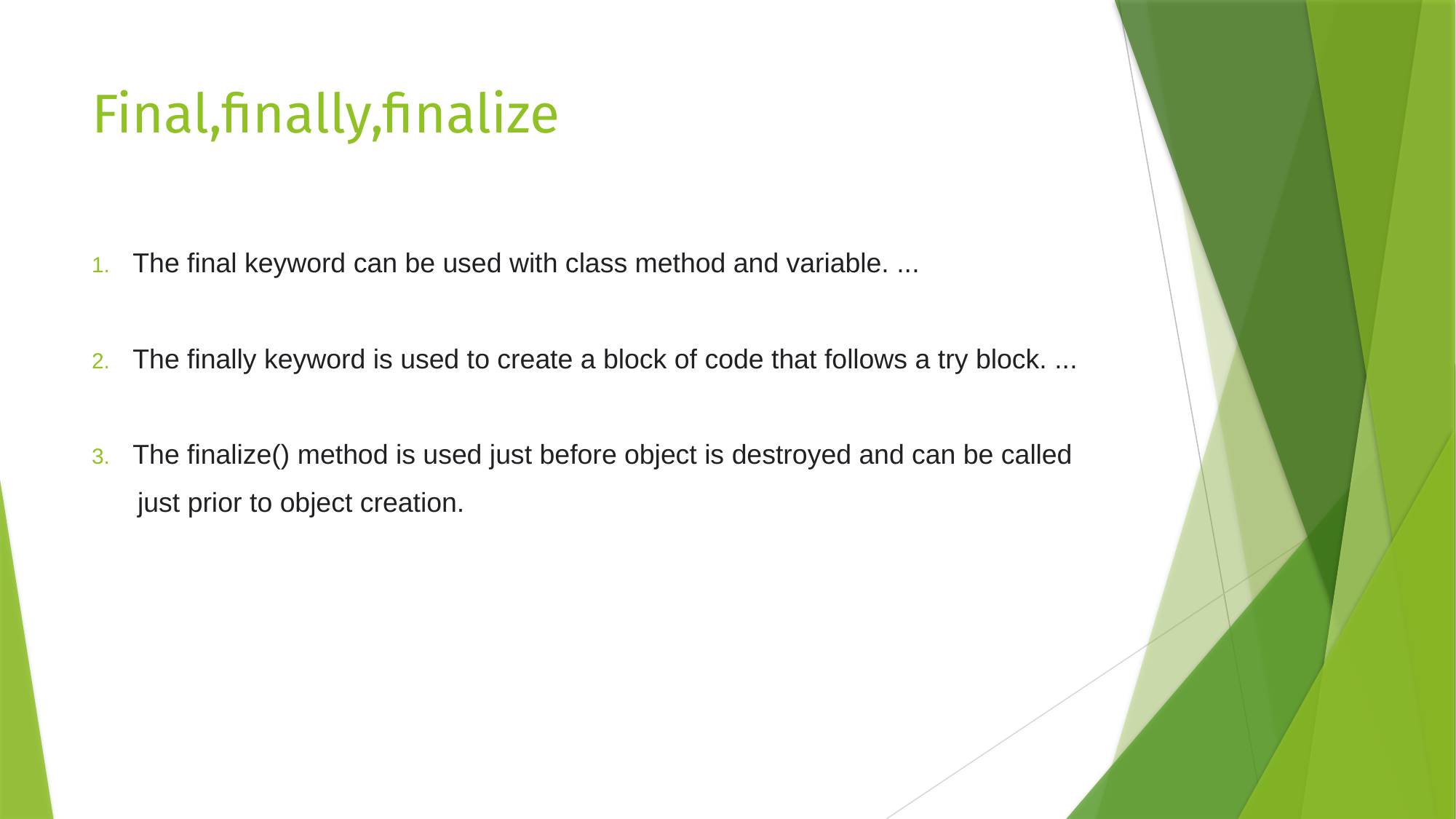

# Final,finally,finalize

The final keyword can be used with class method and variable. ...

The finally keyword is used to create a block of code that follows a try block. ...

The finalize() method is used just before object is destroyed and can be called
      just prior to object creation.